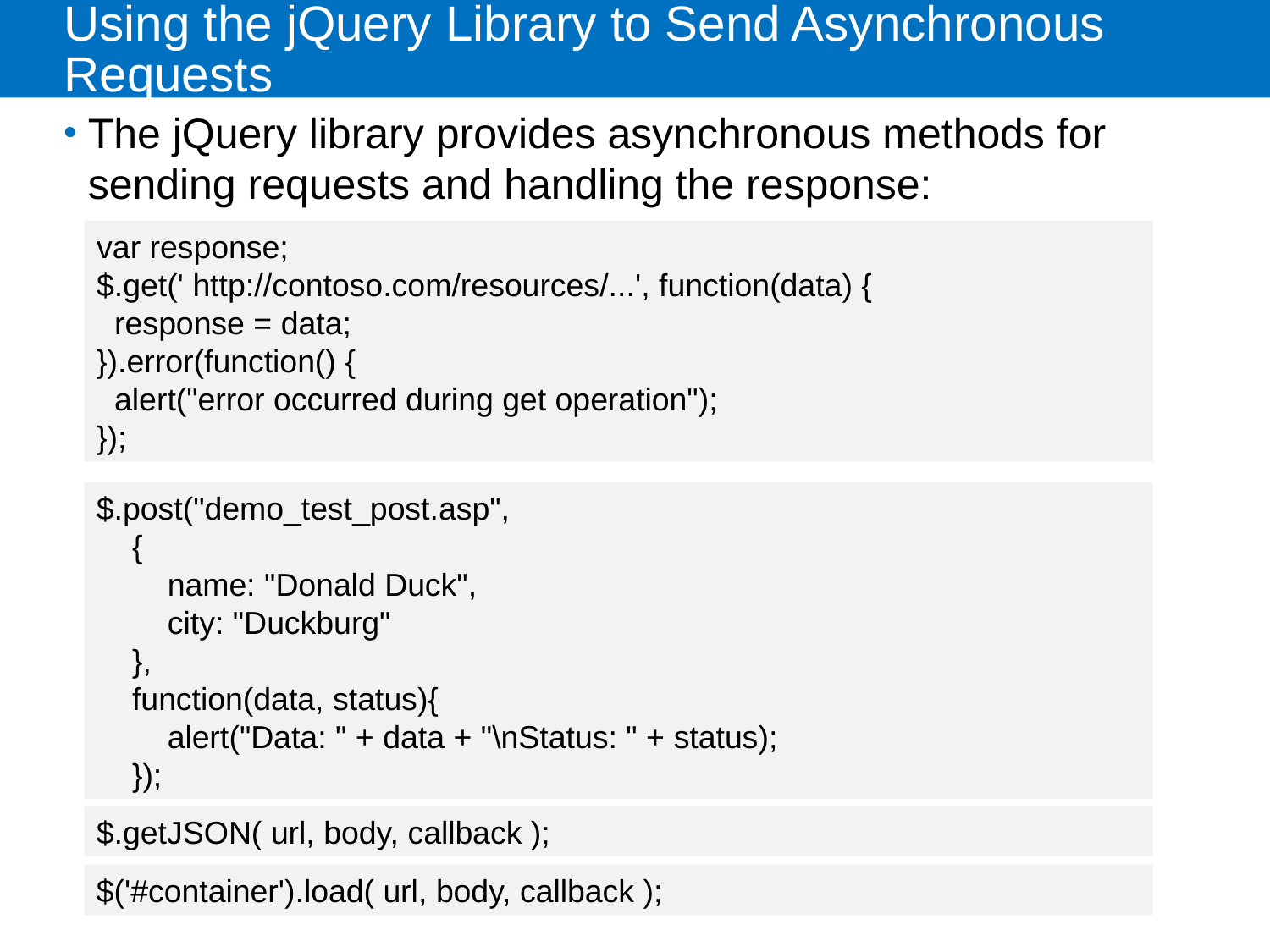

# Using the jQuery Library to Send Asynchronous Requests
The jQuery library provides asynchronous methods for sending requests and handling the response:
var response;
$.get(' http://contoso.com/resources/...', function(data) {
  response = data;
}).error(function() {
  alert("error occurred during get operation");
});
$.post("demo_test_post.asp",
    {
        name: "Donald Duck",
        city: "Duckburg"
    },
    function(data, status){
        alert("Data: " + data + "\nStatus: " + status);
    });
$.getJSON( url, body, callback );
$('#container').load( url, body, callback );